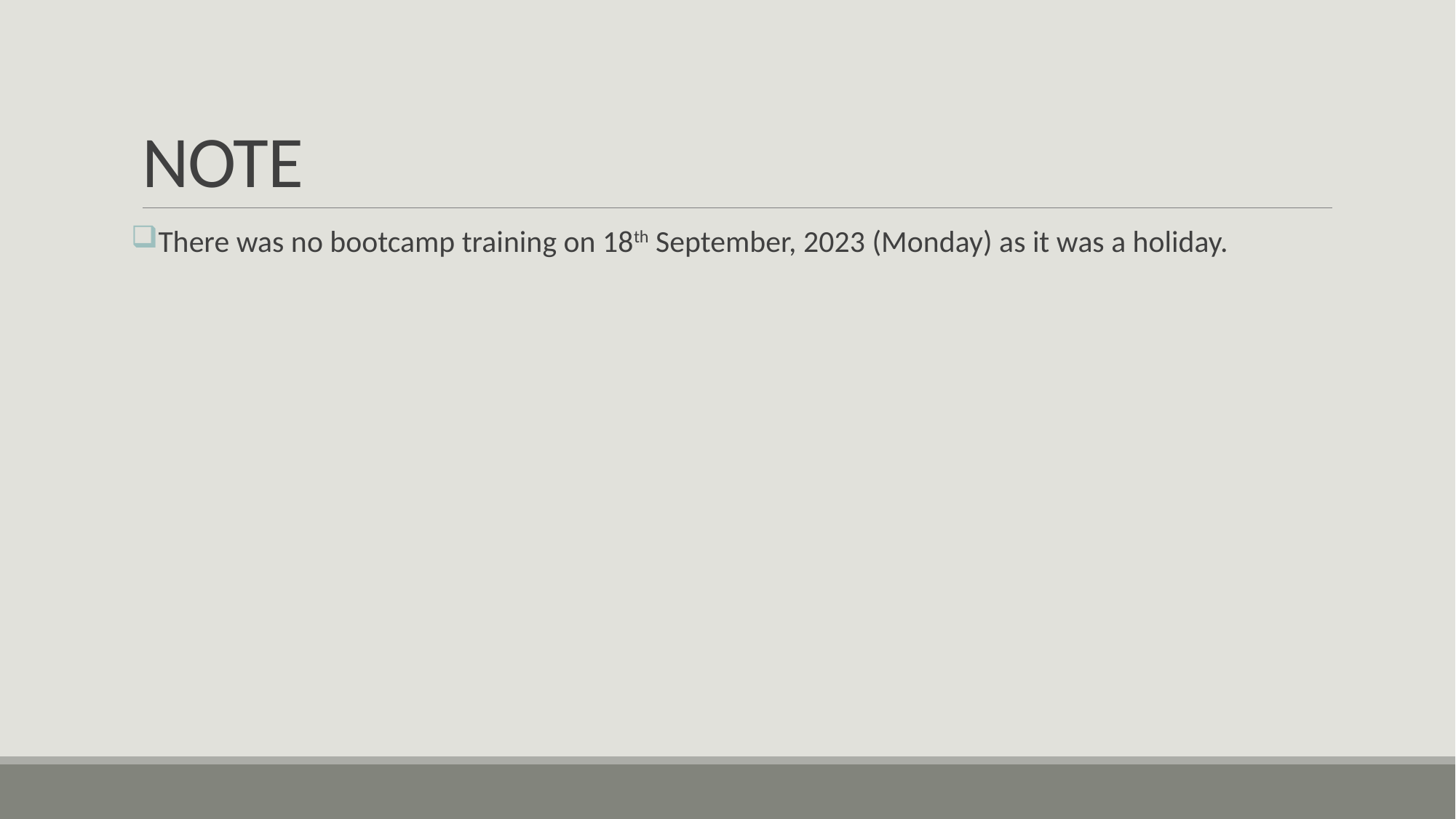

# NOTE
There was no bootcamp training on 18th September, 2023 (Monday) as it was a holiday.